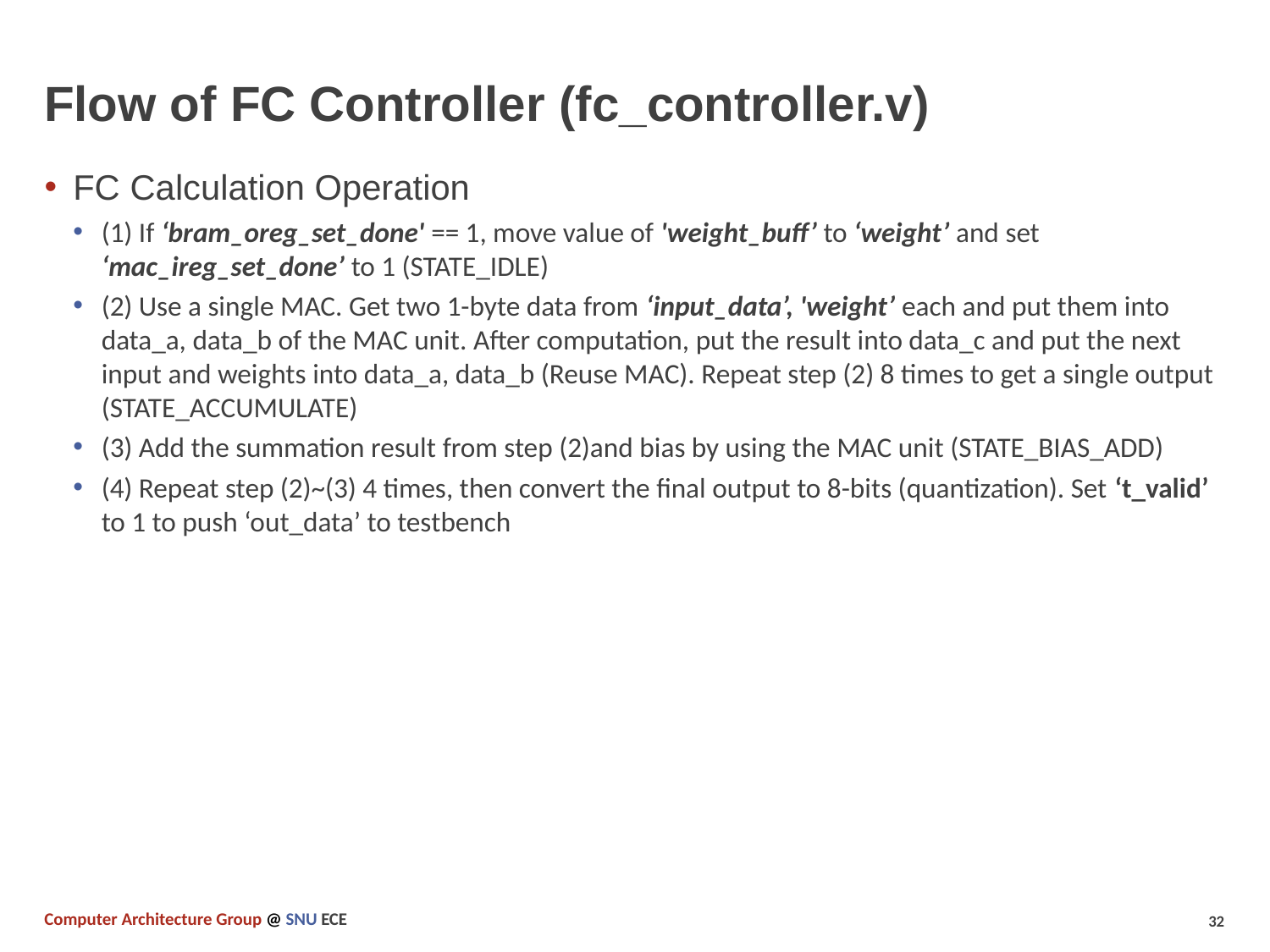

# Flow of FC Controller (fc_controller.v)
FC Calculation Operation
(1) If ‘bram_oreg_set_done' == 1, move value of 'weight_buff’ to ‘weight’ and set ‘mac_ireg_set_done’ to 1 (STATE_IDLE)
(2) Use a single MAC. Get two 1-byte data from ‘input_data’, 'weight’ each and put them into data_a, data_b of the MAC unit. After computation, put the result into data_c and put the next input and weights into data_a, data_b (Reuse MAC). Repeat step (2) 8 times to get a single output (STATE_ACCUMULATE)
(3) Add the summation result from step (2)and bias by using the MAC unit (STATE_BIAS_ADD)
(4) Repeat step (2)~(3) 4 times, then convert the final output to 8-bits (quantization). Set ‘t_valid’ to 1 to push ‘out_data’ to testbench